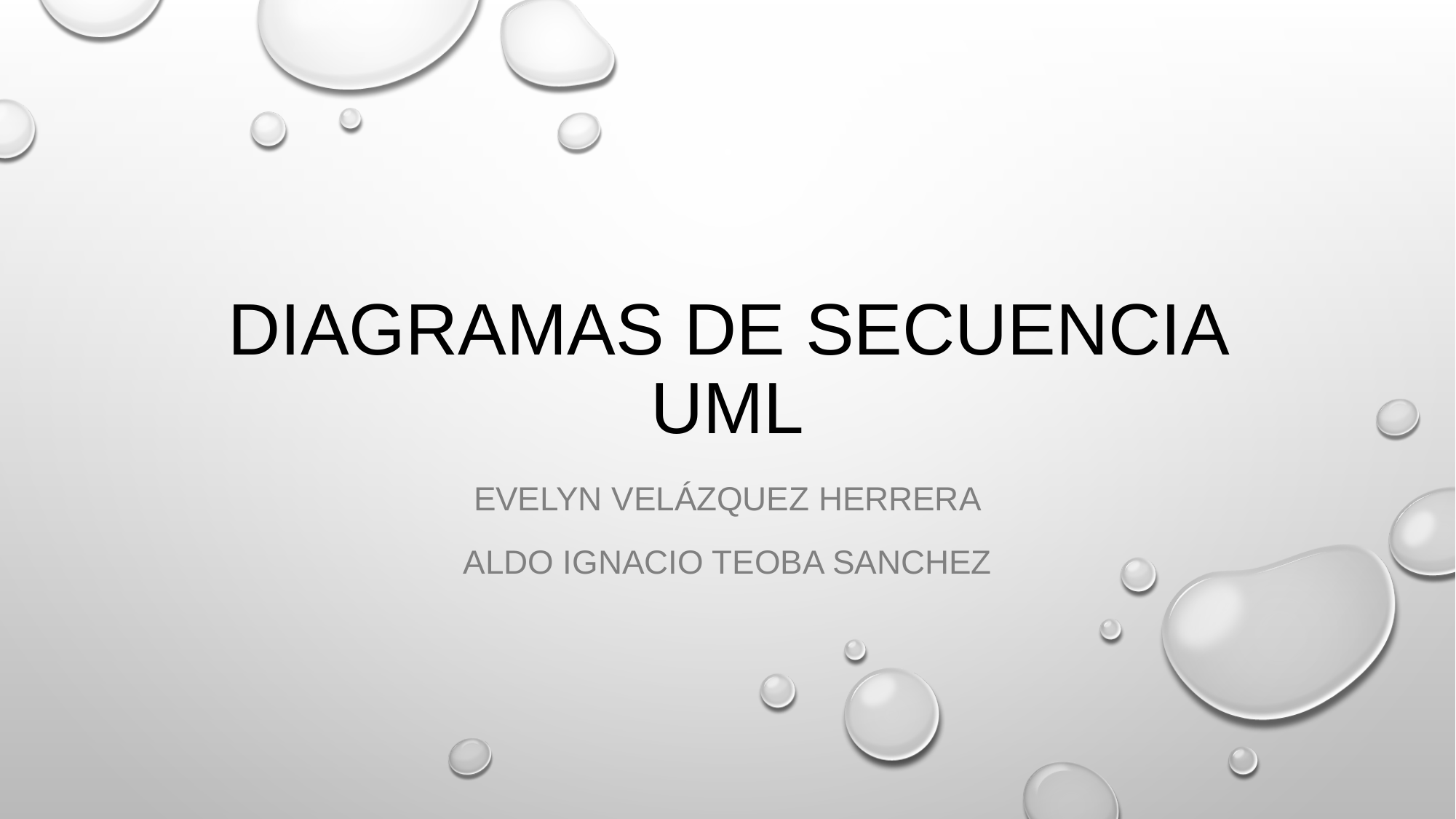

# Diagramas de secuencia uml
Evelyn Velázquez herrera
Aldo Ignacio Teoba sanchez